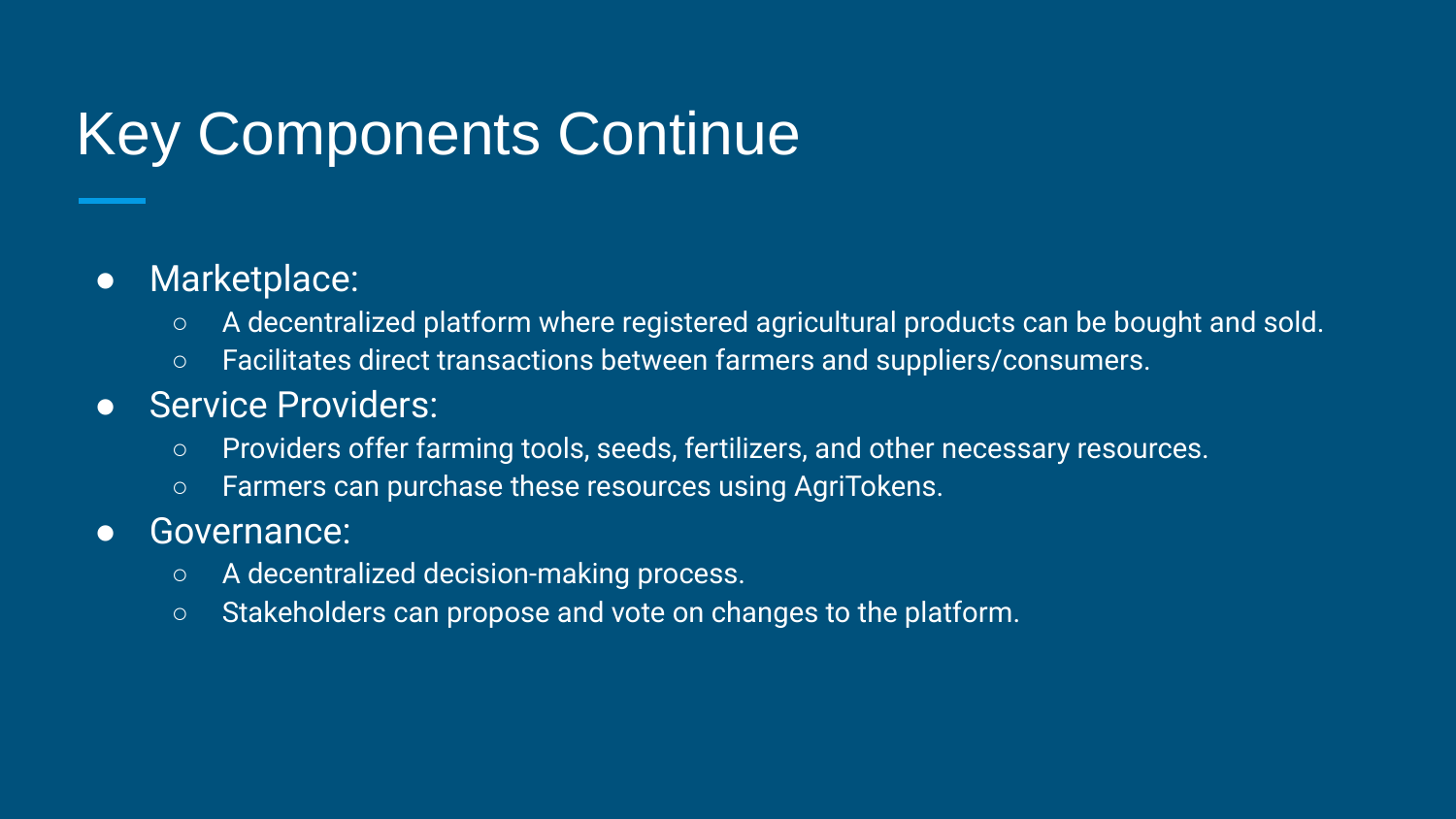

# Key Components Continue
Marketplace:
A decentralized platform where registered agricultural products can be bought and sold.
Facilitates direct transactions between farmers and suppliers/consumers.
Service Providers:
Providers offer farming tools, seeds, fertilizers, and other necessary resources.
Farmers can purchase these resources using AgriTokens.
Governance:
A decentralized decision-making process.
Stakeholders can propose and vote on changes to the platform.